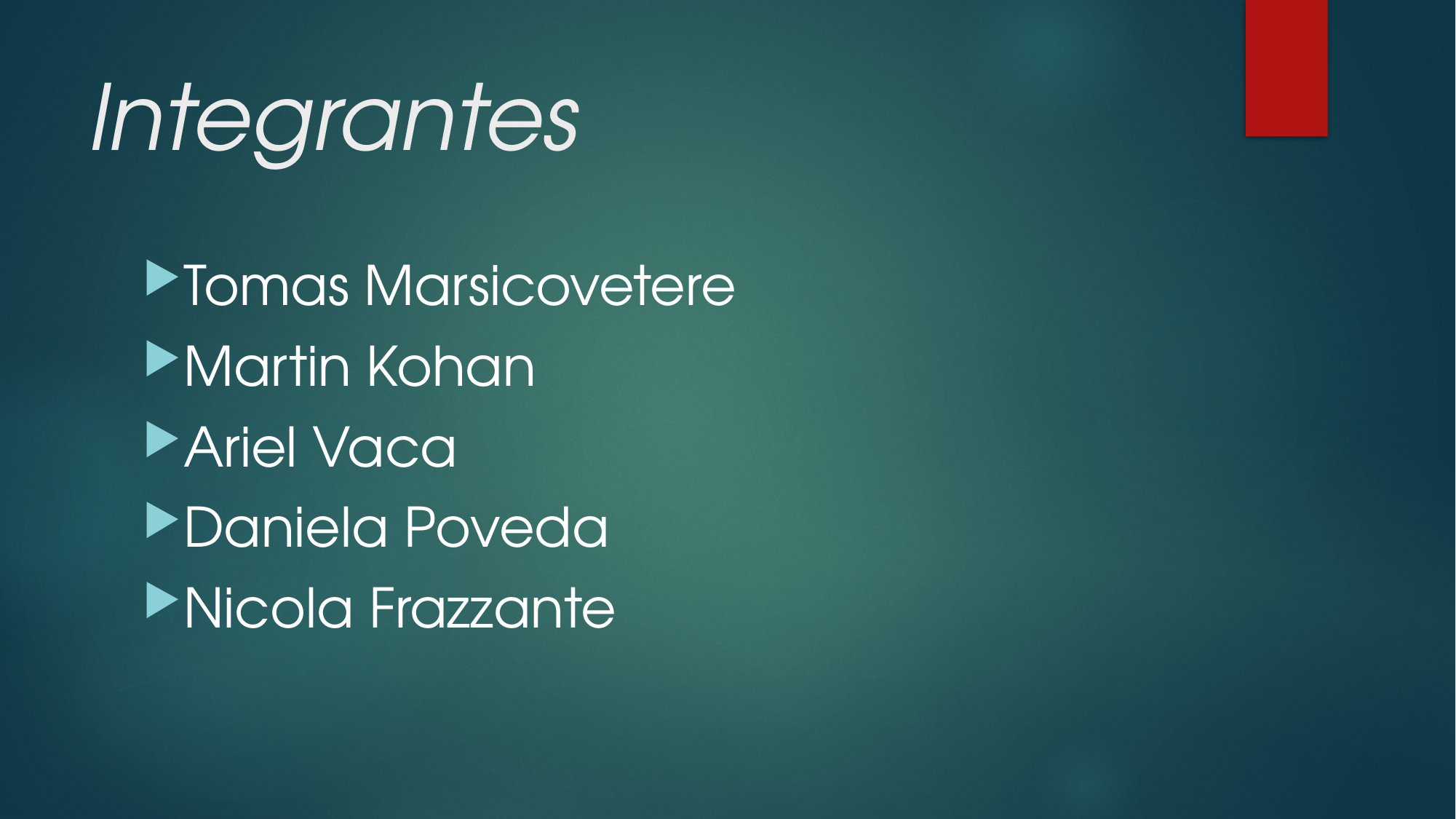

# Integrantes
Tomas Marsicovetere
Martin Kohan
Ariel Vaca
Daniela Poveda
Nicola Frazzante